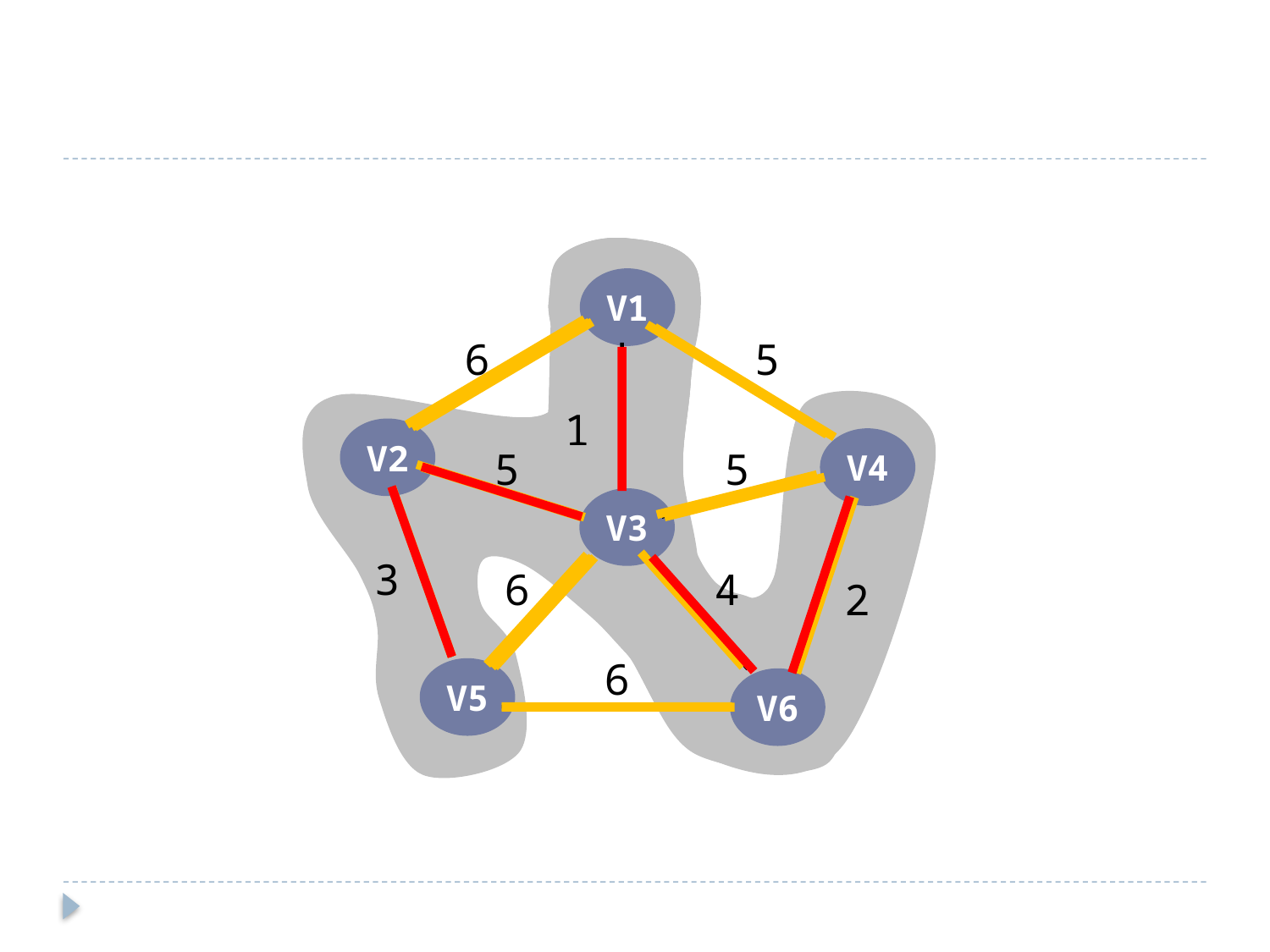

#

V1

6

5

1
V2
V4
5
5

V3

3

6

4
2
6
V5
V6